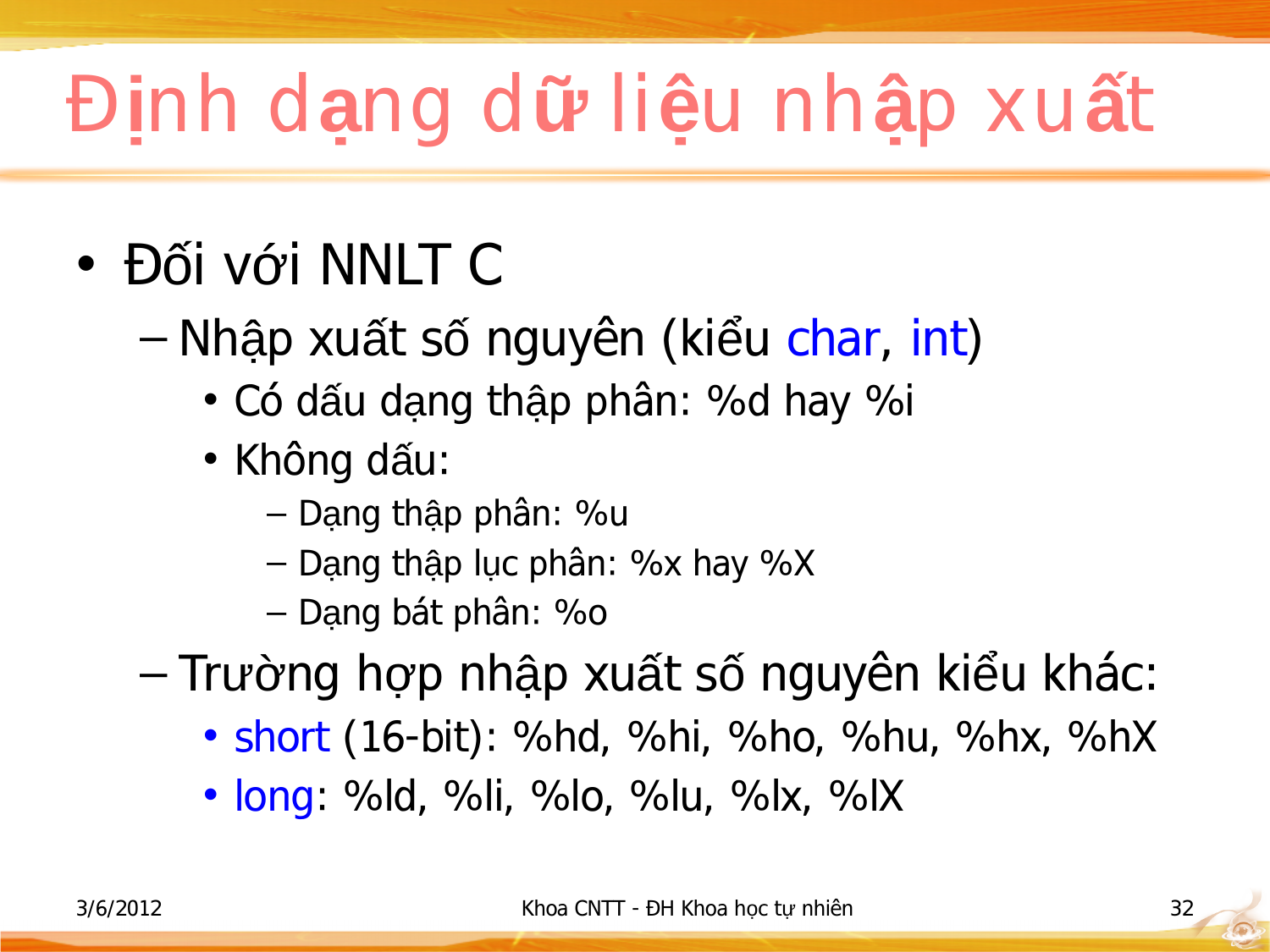

# Định dạng dữ liệu nhập xuất
Đối với NNLT C
Nhập xuất số nguyên (kiểu char, int)
Có dấu dạng thập phân: %d hay %i
Không dấu:
Dạng thập phân: %u
Dạng thập lục phân: %x hay %X
Dạng bát phân: %o
Trường hợp nhập xuất số nguyên kiểu khác:
short (16-bit): %hd, %hi, %ho, %hu, %hx, %hX
long: %ld, %li, %lo, %lu, %lx, %lX
3/6/2012
Khoa CNTT - ĐH Khoa học tự nhiên
32